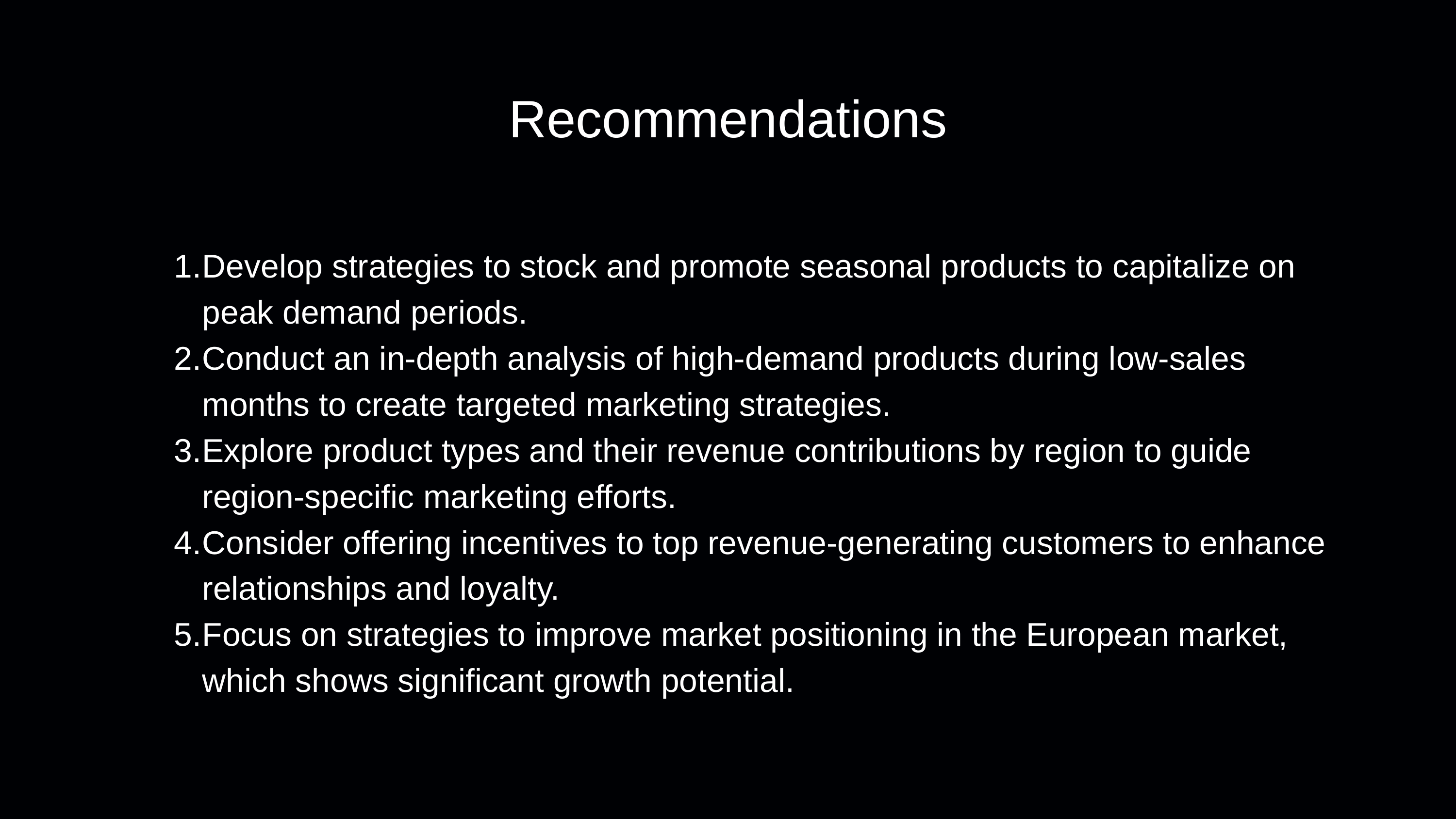

Recommendations

Develop strategies to stock and promote seasonal products to capitalize on peak demand periods.
Conduct an in-depth analysis of high-demand products during low-sales months to create targeted marketing strategies.
Explore product types and their revenue contributions by region to guide region-specific marketing efforts.
Consider offering incentives to top revenue-generating customers to enhance relationships and loyalty.
Focus on strategies to improve market positioning in the European market, which shows significant growth potential.